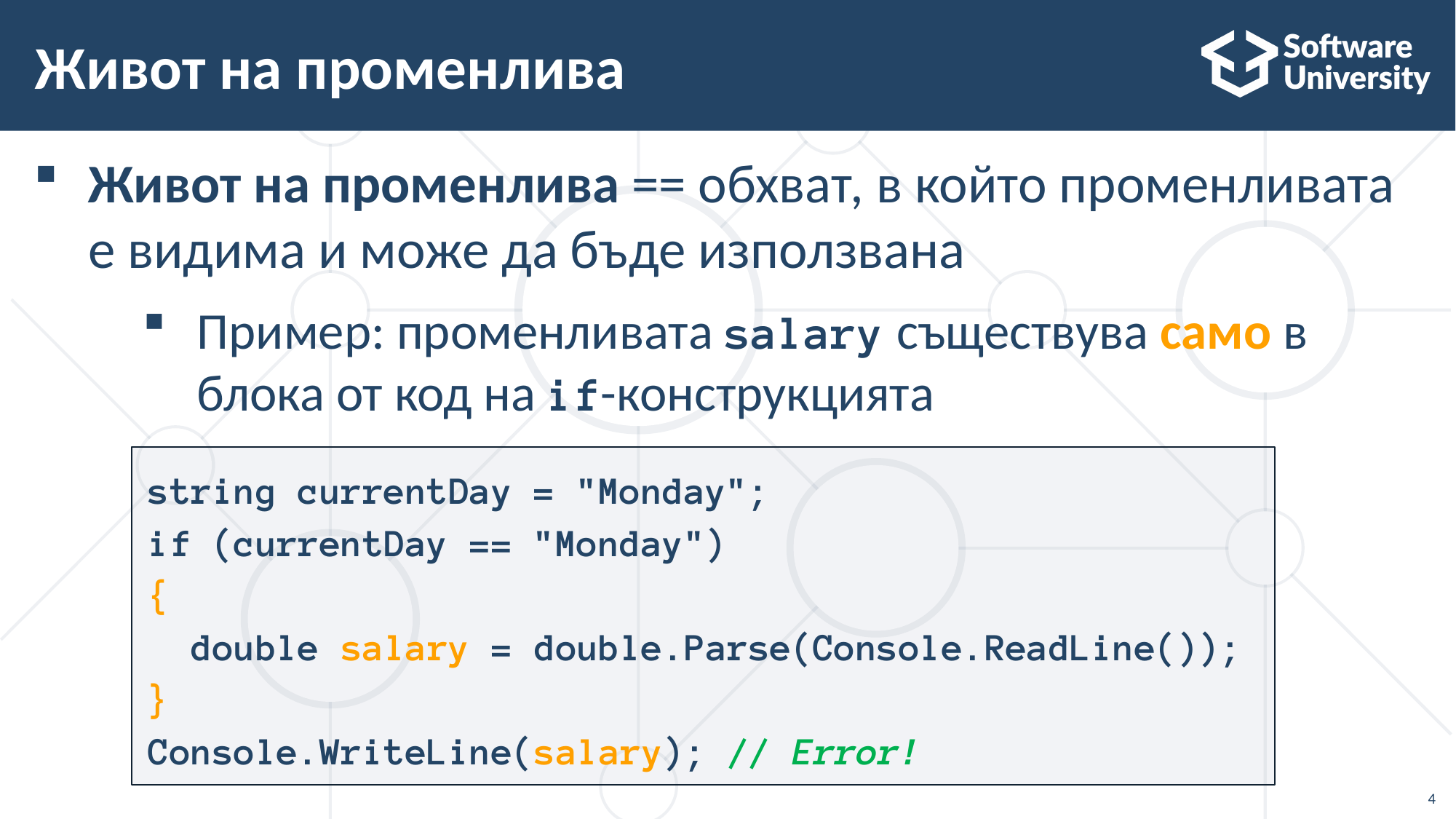

# Живот на променлива
Живот на променлива == обхват, в който променливата е видима и може да бъде използвана
Пример: променливата salary съществува само в блока от код на if-конструкцията
string currentDay = "Monday";
if (currentDay == "Monday")
{
  double salary = double.Parse(Console.ReadLine());
}
Console.WriteLine(salary); // Error!
4